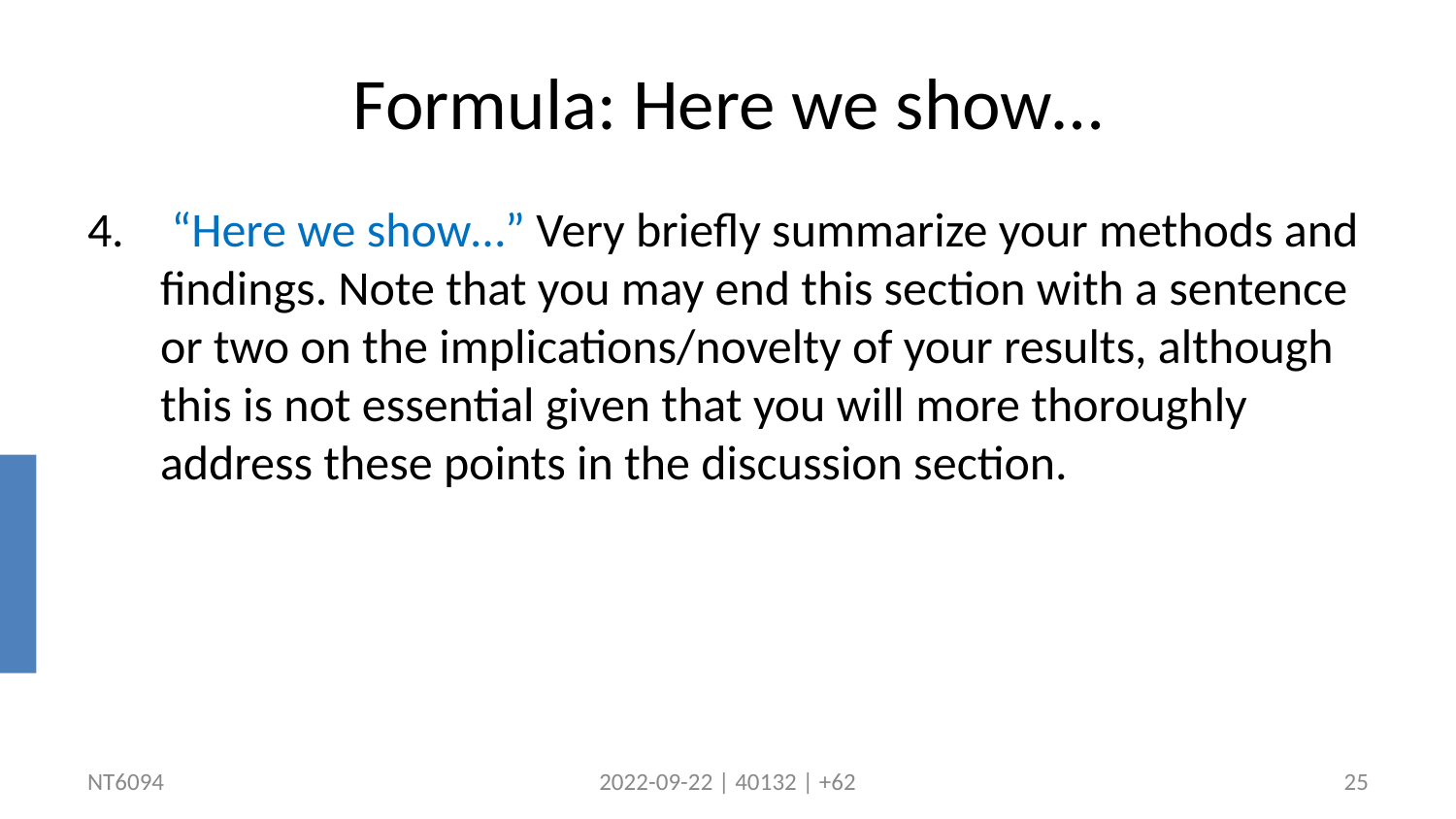

# Formula: Here we show…
 “Here we show…” Very briefly summarize your methods and findings. Note that you may end this section with a sentence or two on the implications/novelty of your results, although this is not essential given that you will more thoroughly address these points in the discussion section.
NT6094
2022-09-22 | 40132 | +62
25